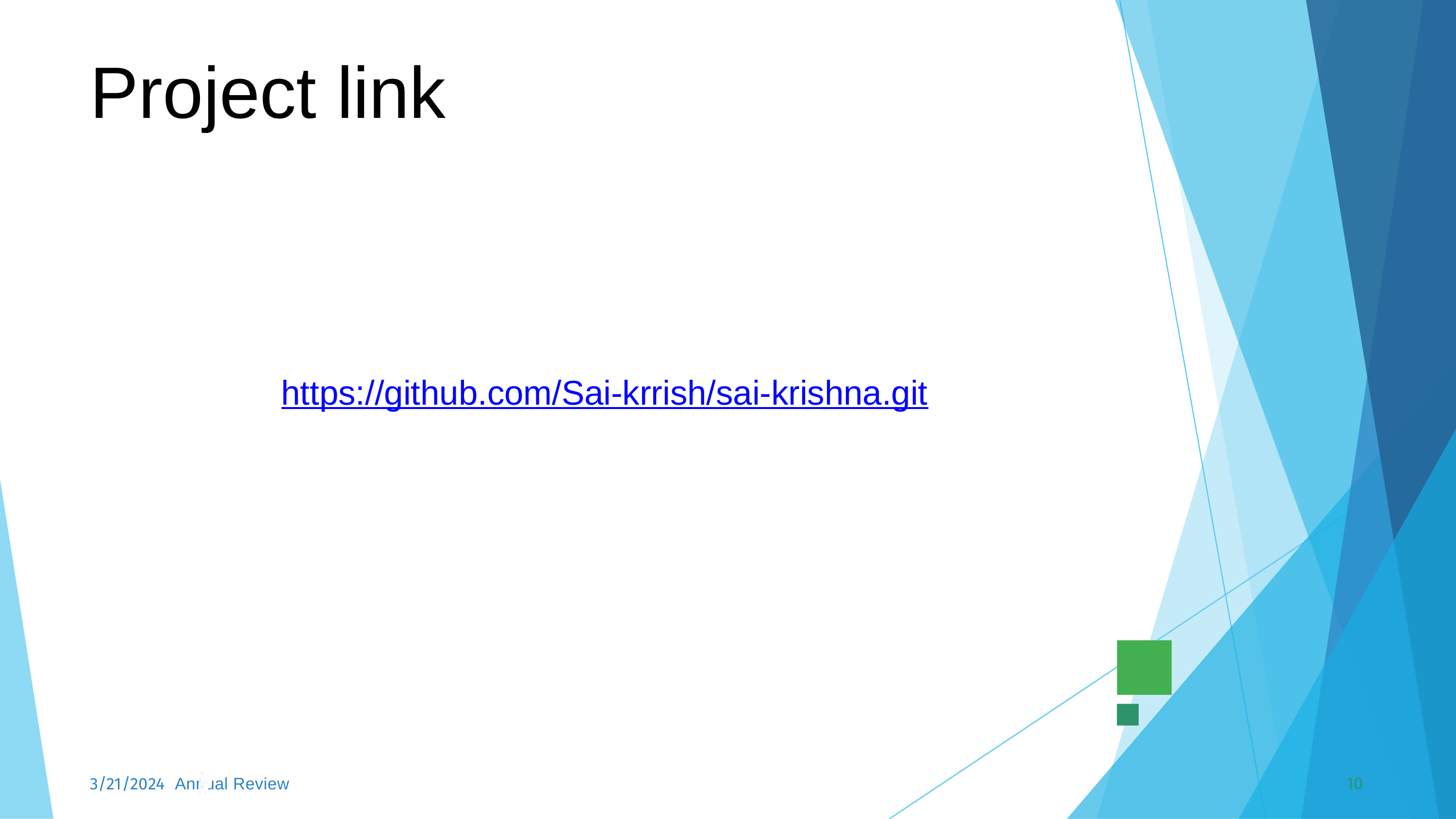

Project link
https://github.com/Sai-krrish/sai-krishna.git

10
3/21/2024  Annual Review